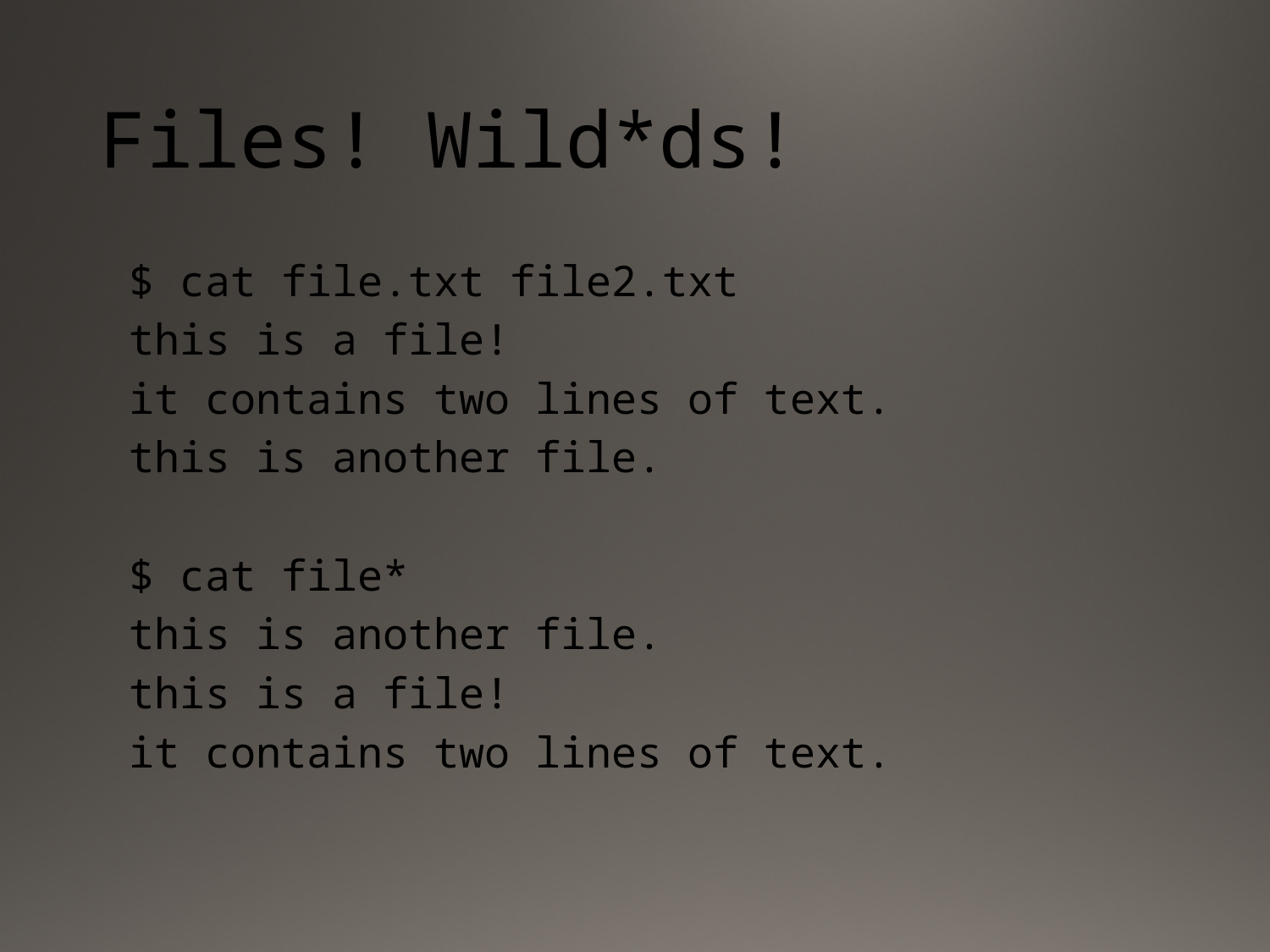

# Files! Wild*ds!
$ cat file.txt file2.txt
this is a file!
it contains two lines of text.
this is another file.

$ cat file*
this is another file.
this is a file!
it contains two lines of text.